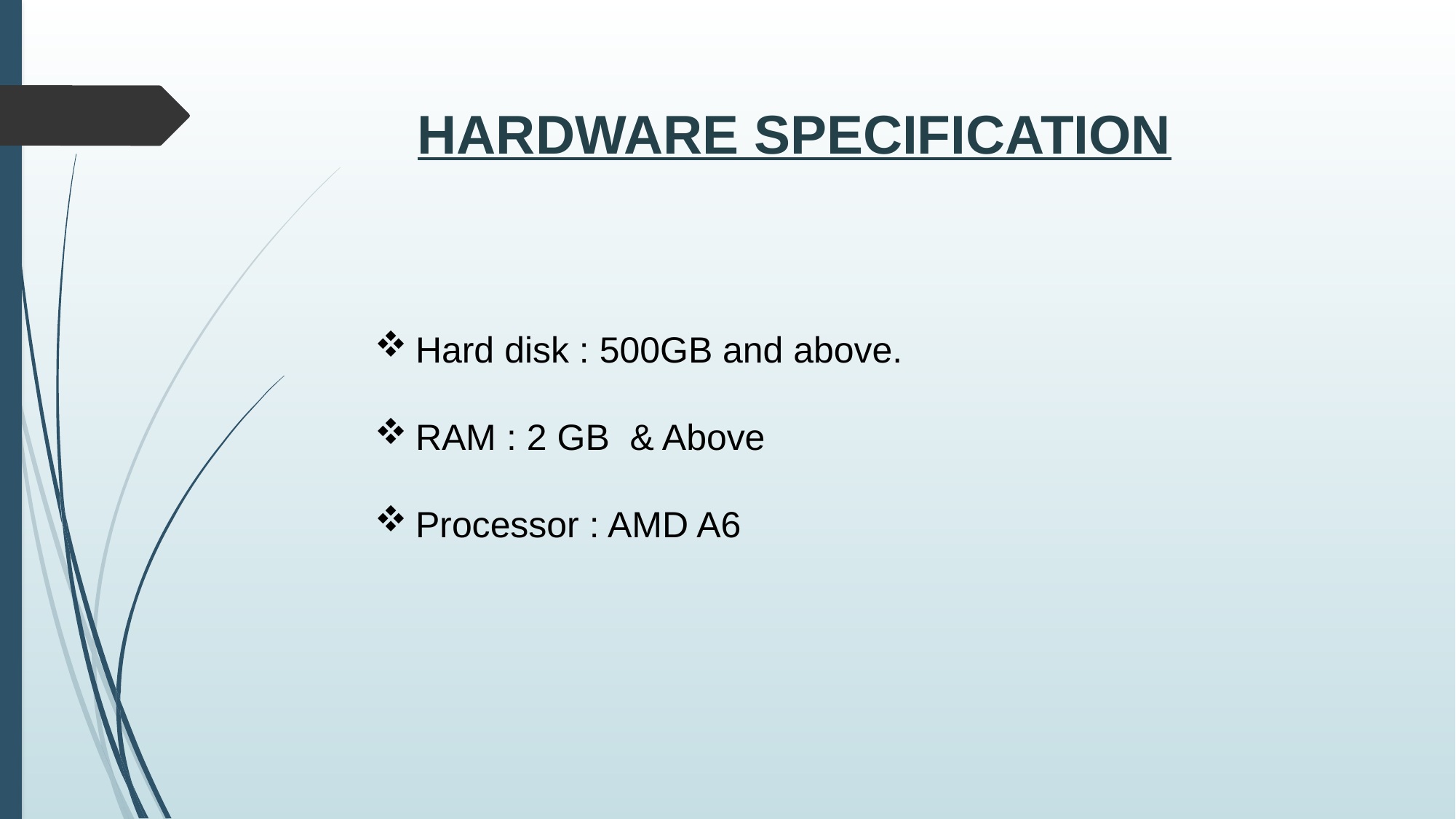

HARDWARE SPECIFICATION
Hard disk : 500GB and above.

RAM : 2 GB  & Above

Processor : AMD A6